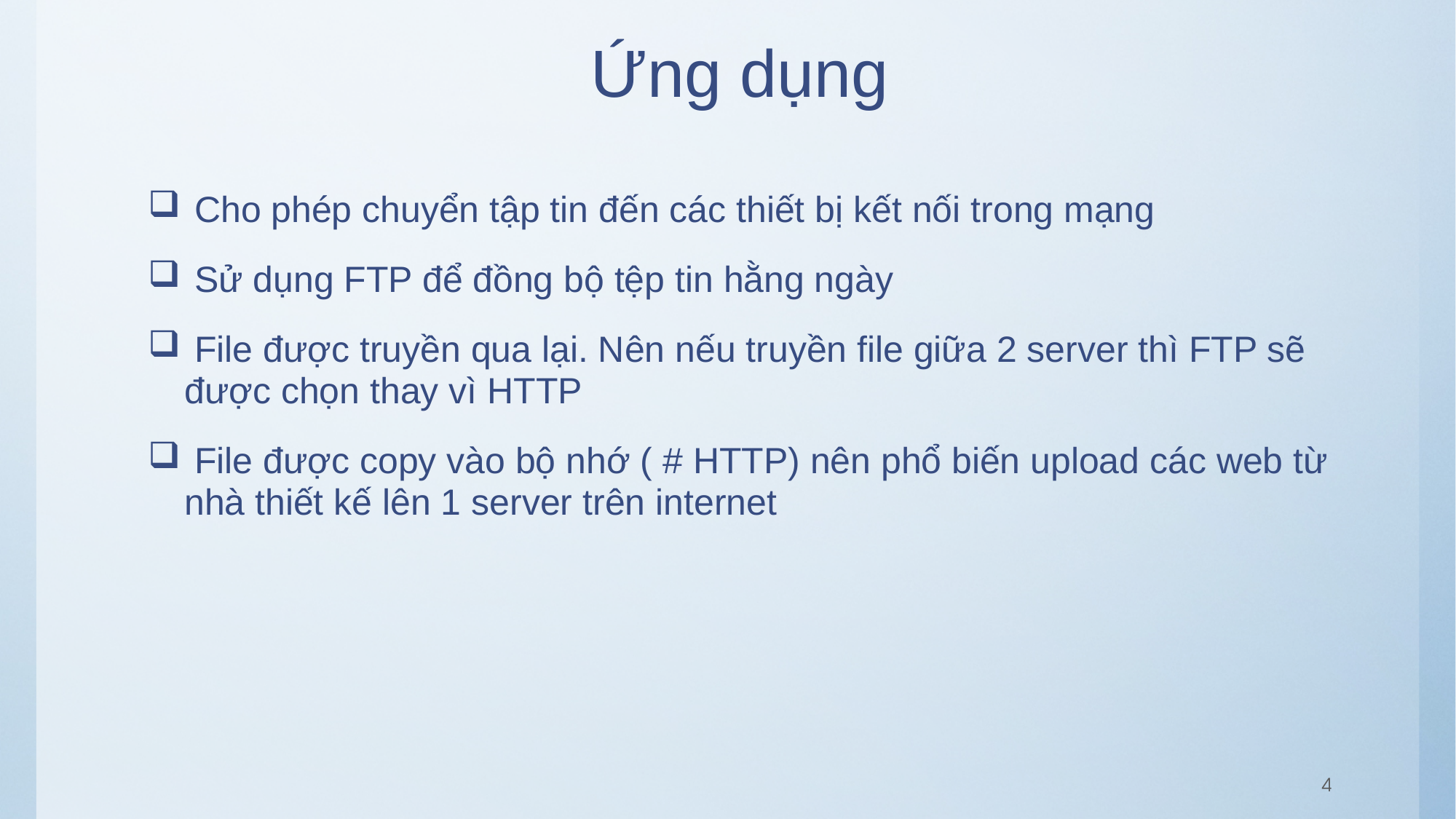

# Ứng dụng
 Cho phép chuyển tập tin đến các thiết bị kết nối trong mạng
 Sử dụng FTP để đồng bộ tệp tin hằng ngày
 File được truyền qua lại. Nên nếu truyền file giữa 2 server thì FTP sẽ được chọn thay vì HTTP
 File được copy vào bộ nhớ ( # HTTP) nên phổ biến upload các web từ nhà thiết kế lên 1 server trên internet

4